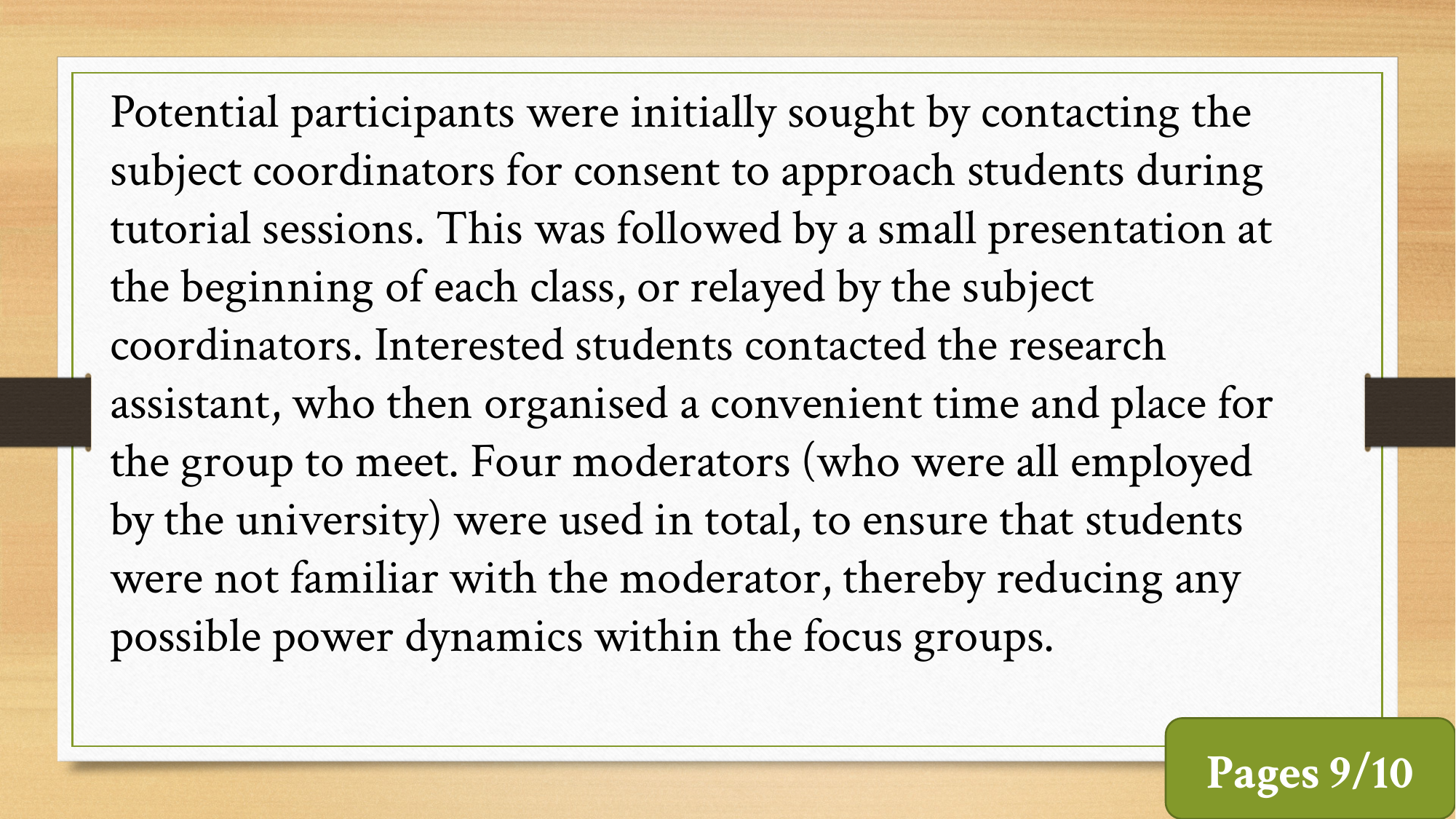

Potential participants were initially sought by contacting the subject coordinators for consent to approach students during tutorial sessions. This was followed by a small presentation at the beginning of each class, or relayed by the subject coordinators. Interested students contacted the research assistant, who then organised a convenient time and place for the group to meet. Four moderators (who were all employed by the university) were used in total, to ensure that students were not familiar with the moderator, thereby reducing any possible power dynamics within the focus groups.
Pages 9/10